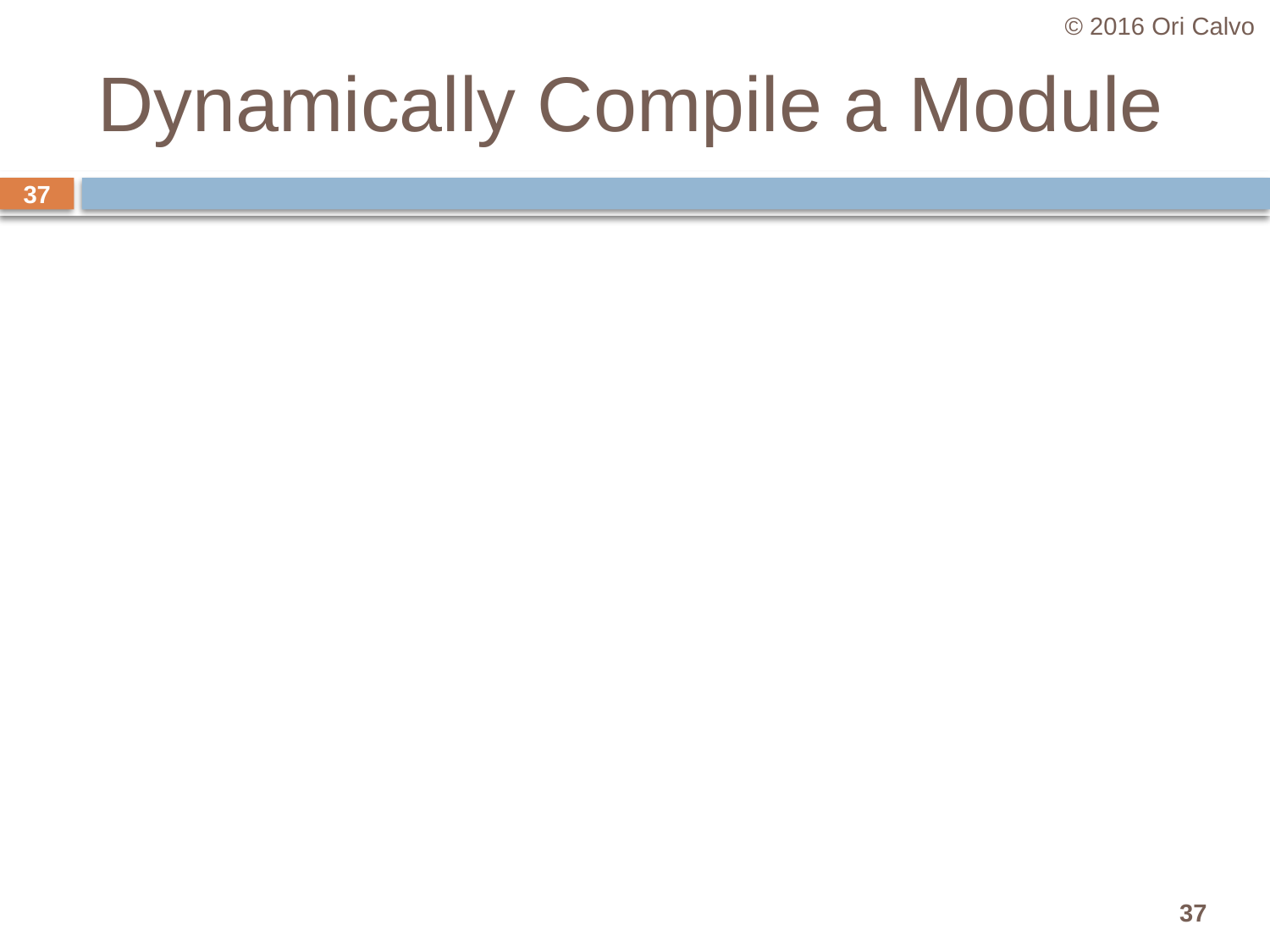

© 2016 Ori Calvo
# Dynamically Compile a Module
37